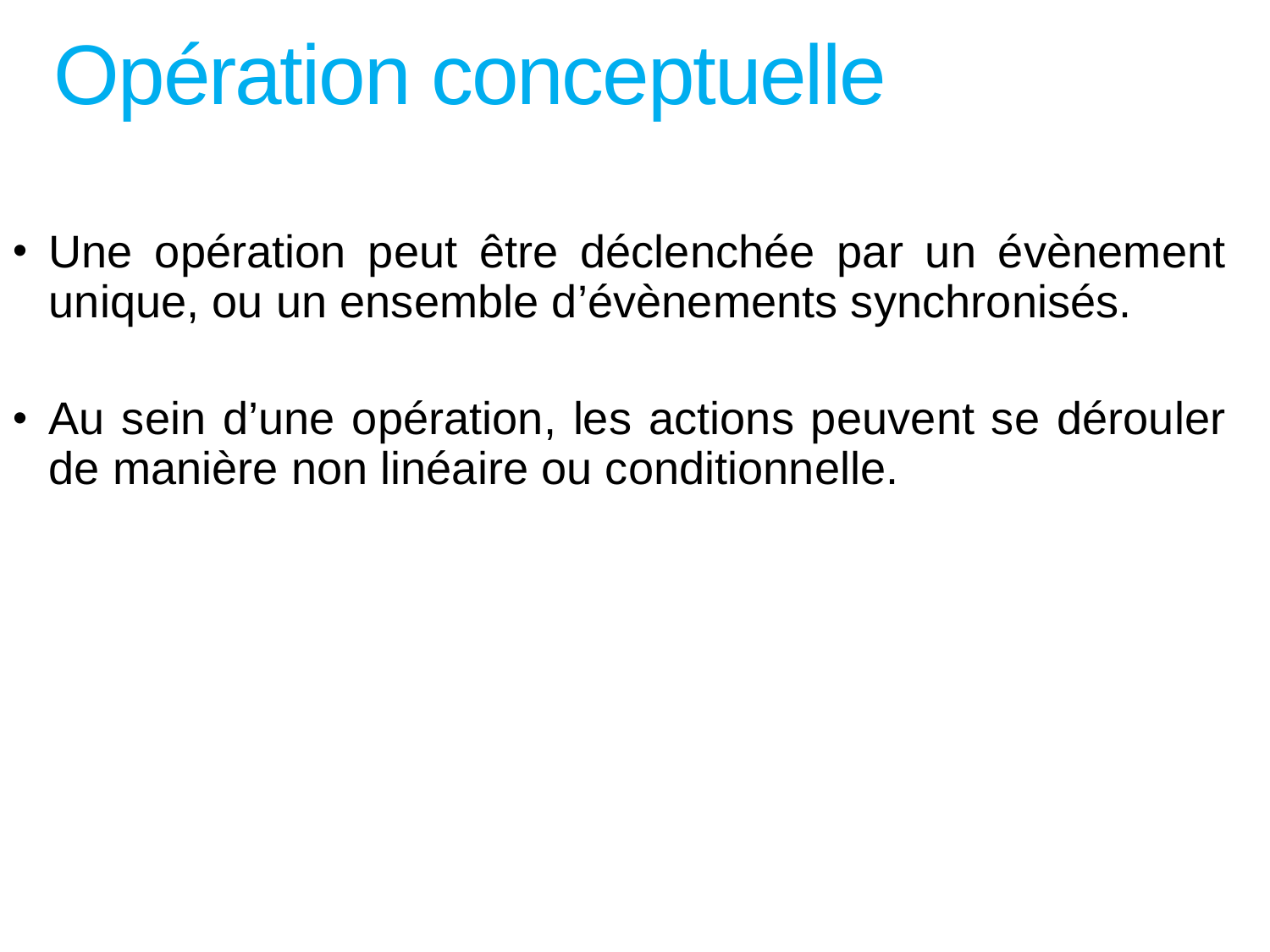

# Opération conceptuelle
Une opération peut être déclenchée par un évènement unique, ou un ensemble d’évènements synchronisés.

Au sein d’une opération, les actions peuvent se dérouler de manière non linéaire ou conditionnelle.